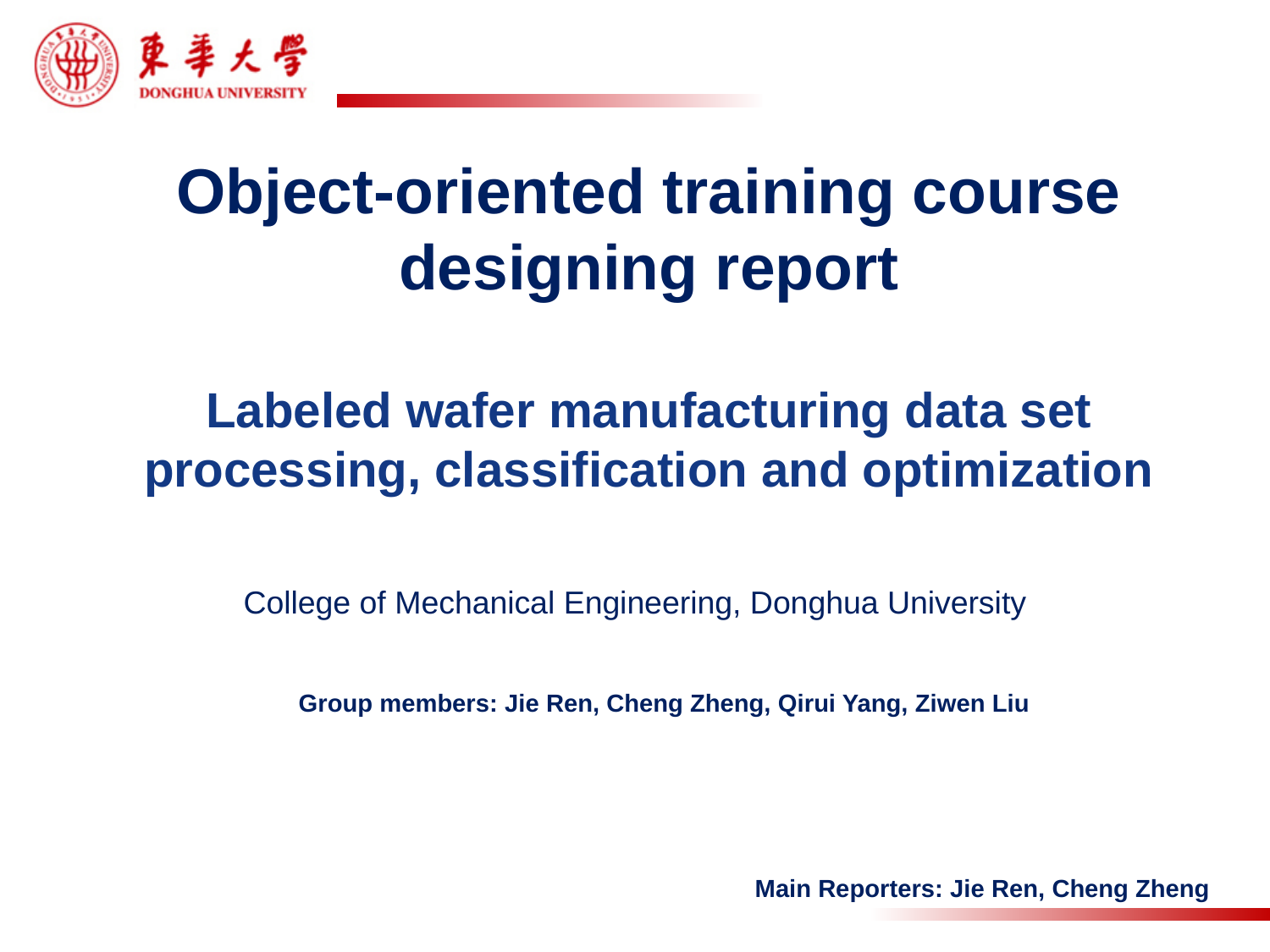

Object-oriented training course designing report

Labeled wafer manufacturing data set processing, classification and optimization
College of Mechanical Engineering, Donghua University
Group members: Jie Ren, Cheng Zheng, Qirui Yang, Ziwen Liu
Main Reporters: Jie Ren, Cheng Zheng